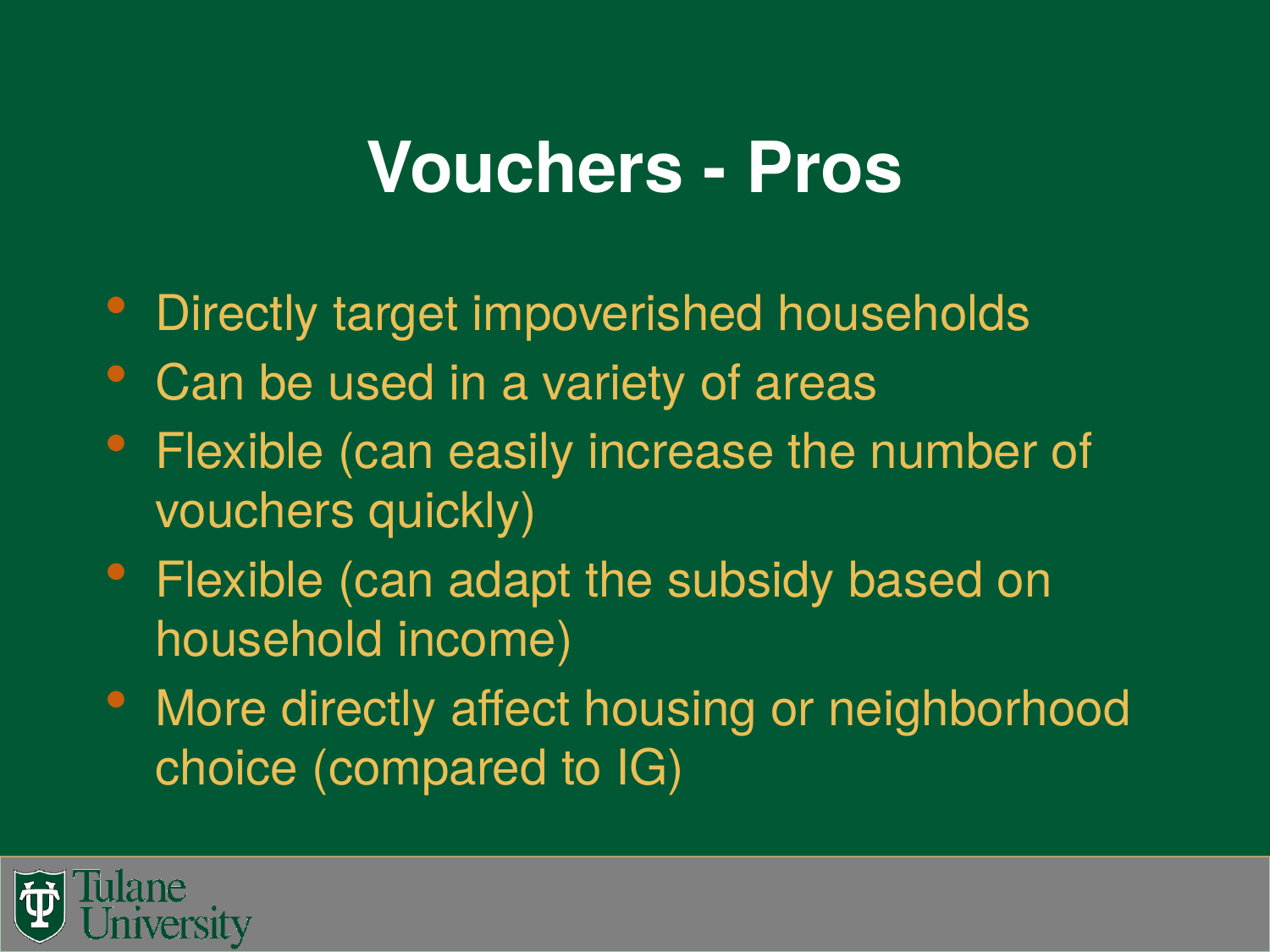

# Vouchers - Pros
Directly target impoverished households
Can be used in a variety of areas
Flexible (can easily increase the number of vouchers quickly)
Flexible (can adapt the subsidy based on household income)
More directly affect housing or neighborhood choice (compared to IG)